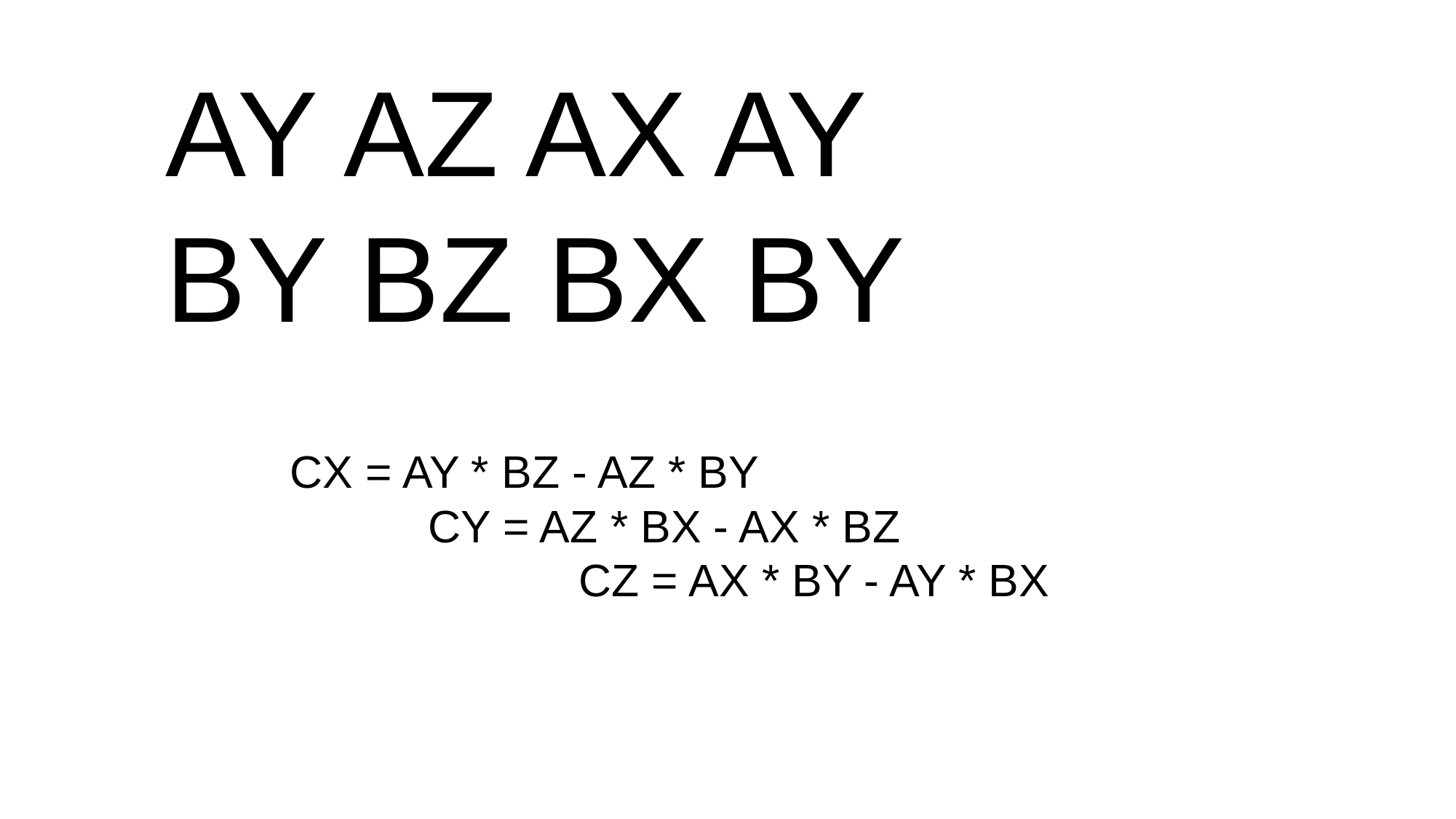

AY AZ AX AY
BY BZ BX BY
CX = AY * BZ - AZ * BY
           CY = AZ * BX - AX * BZ
                       CZ = AX * BY - AY * BX